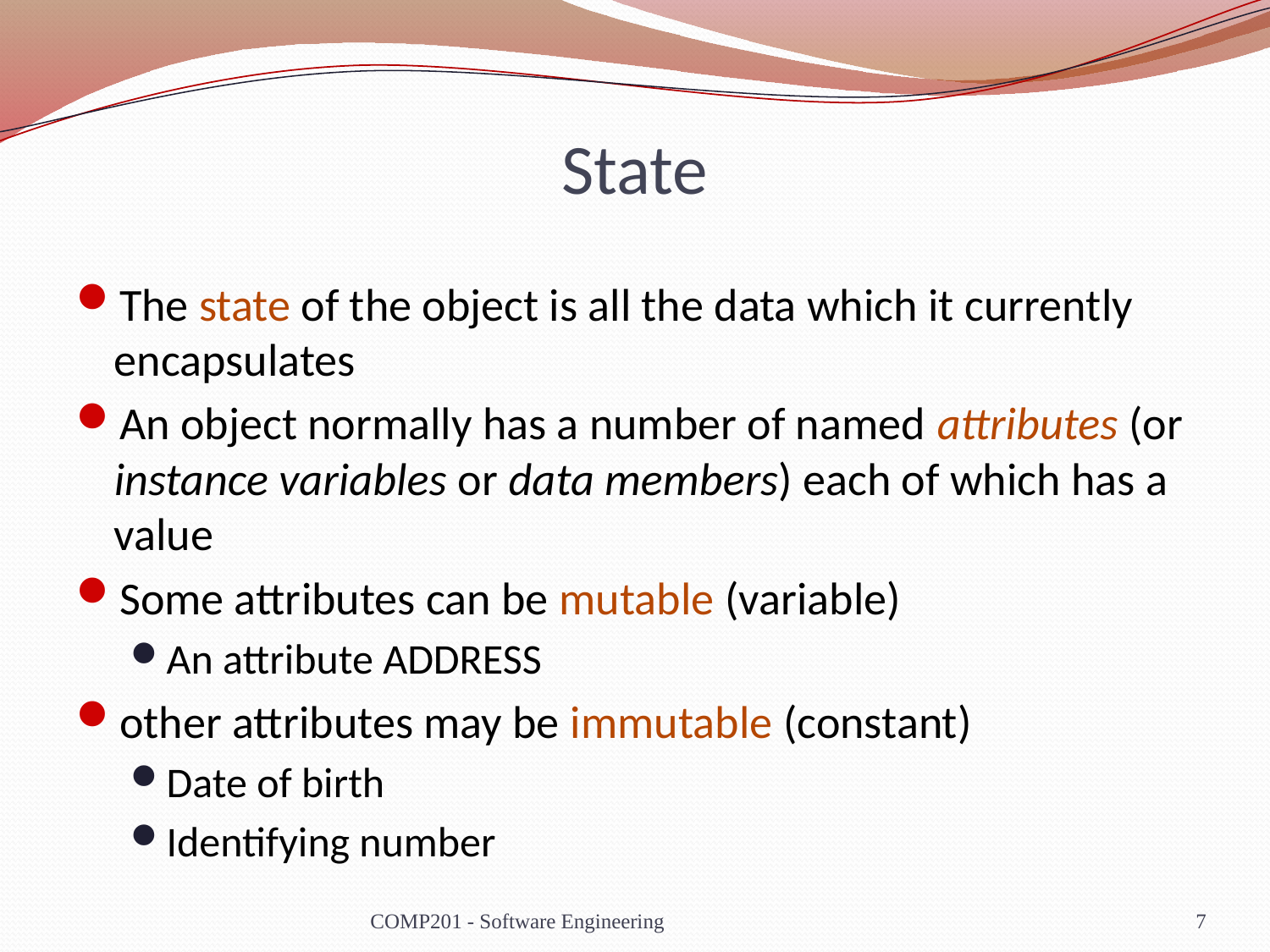

# State
The state of the object is all the data which it currently encapsulates
An object normally has a number of named attributes (or instance variables or data members) each of which has a value
Some attributes can be mutable (variable)
An attribute ADDRESS
other attributes may be immutable (constant)
Date of birth
Identifying number

COMP201 - Software Engineering
7